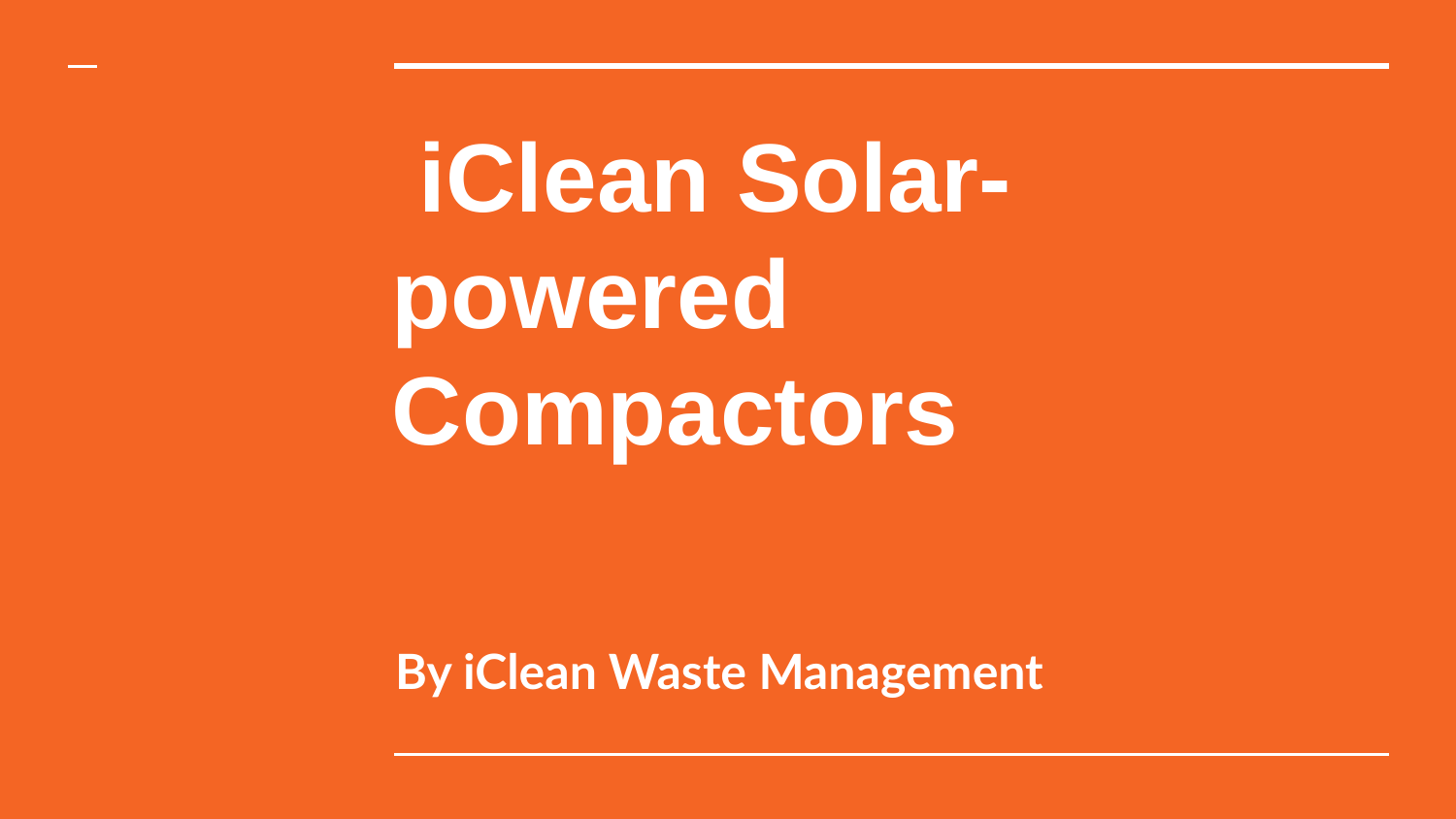

# iClean Solar-powered Compactors
By iClean Waste Management